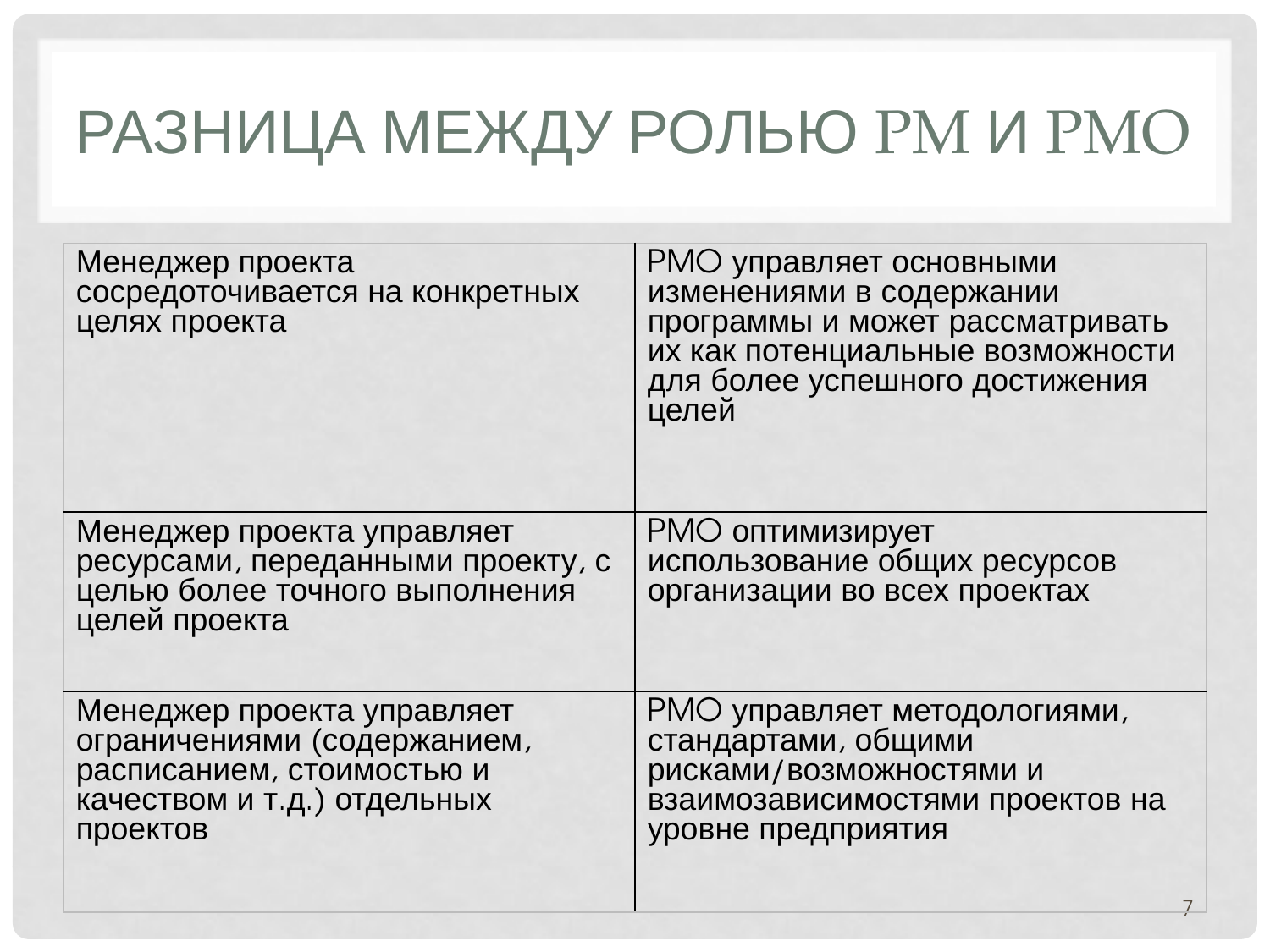

# РАЗНИЦА МЕЖДУ РОЛЬЮ PM И PMO
| Менеджер проекта сосредоточивается на конкретных целях проекта | PMO управляет основными изменениями в содержании программы и может рассматривать их как потенциальные возможности для более успешного достижения целей |
| --- | --- |
| Менеджер проекта управляет ресурсами, переданными проекту, с целью более точного выполнения целей проекта | PMO оптимизирует использование общих ресурсов организации во всех проектах |
| Менеджер проекта управляет ограничениями (содержанием, расписанием, стоимостью и качеством и т.д.) отдельных проектов | PMO управляет методологиями, стандартами, общими рисками/возможностями и взаимозависимостями проектов на уровне предприятия |
7